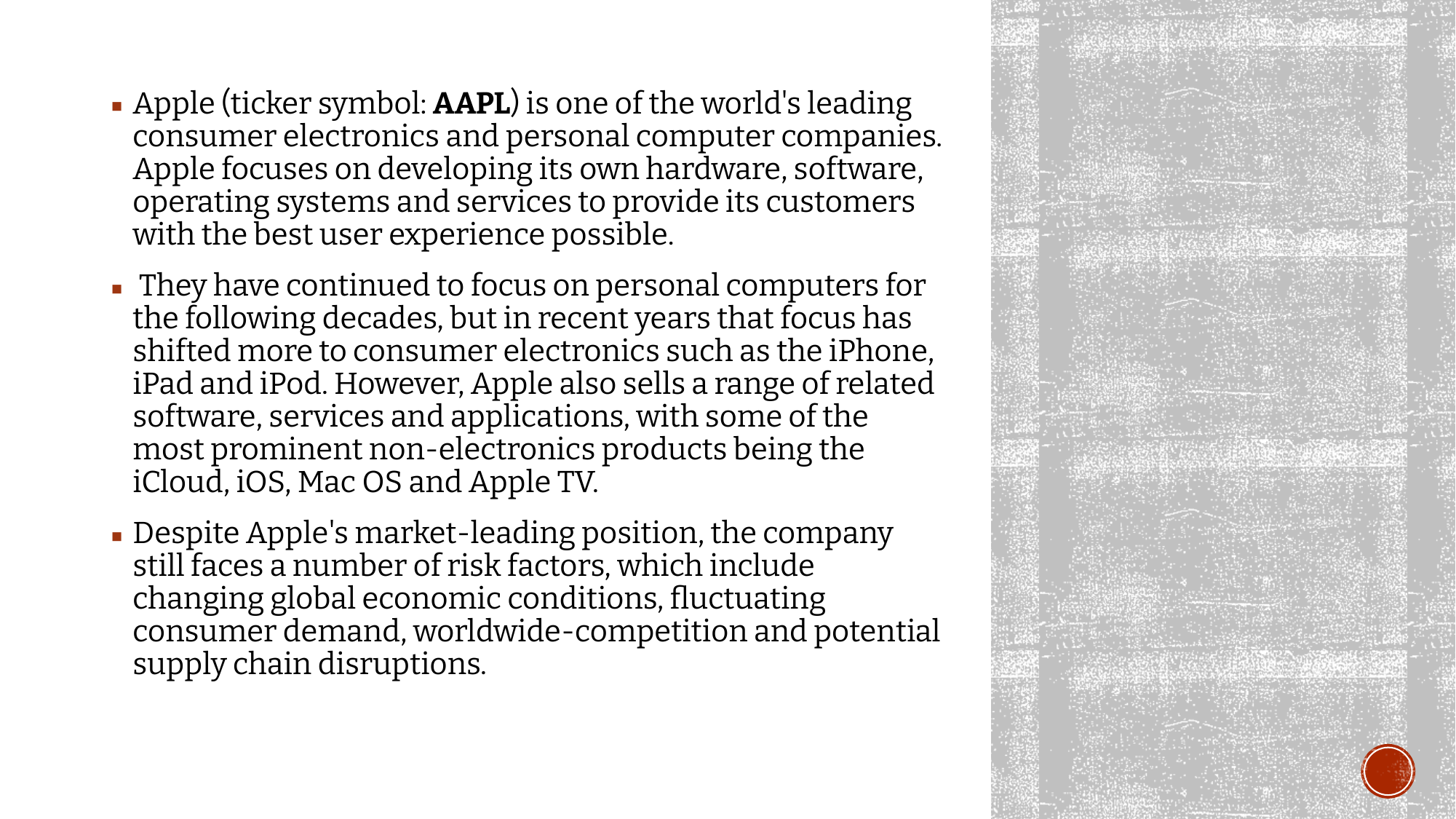

Apple (ticker symbol: AAPL) is one of the world's leading consumer electronics and personal computer companies. Apple focuses on developing its own hardware, software, operating systems and services to provide its customers with the best user experience possible.
 They have continued to focus on personal computers for the following decades, but in recent years that focus has shifted more to consumer electronics such as the iPhone, iPad and iPod. However, Apple also sells a range of related software, services and applications, with some of the most prominent non-electronics products being the iCloud, iOS, Mac OS and Apple TV.
Despite Apple's market-leading position, the company still faces a number of risk factors, which include changing global economic conditions, fluctuating consumer demand, worldwide-competition and potential supply chain disruptions.